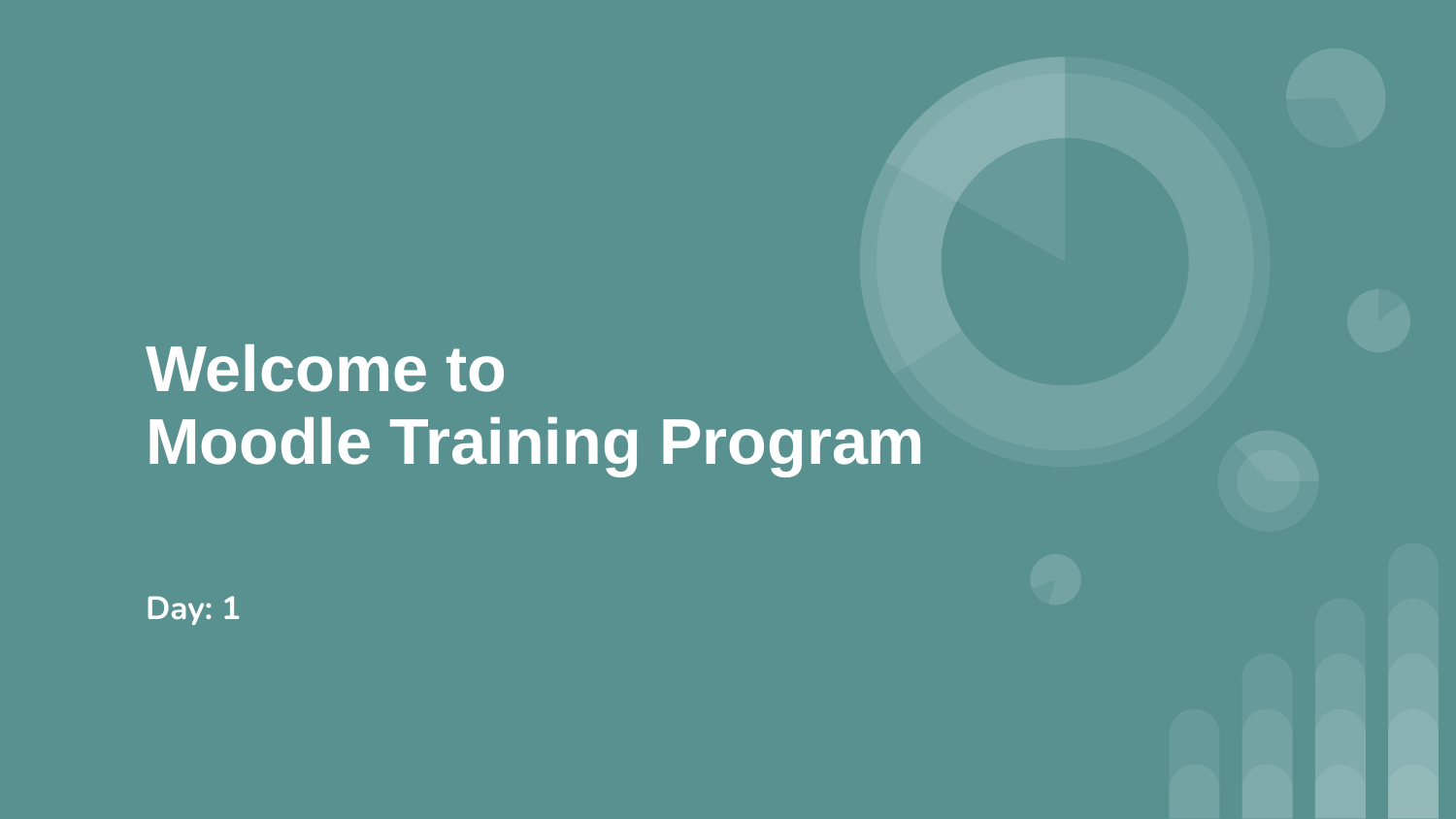

# Welcome to
Moodle Training Program
Day: 1